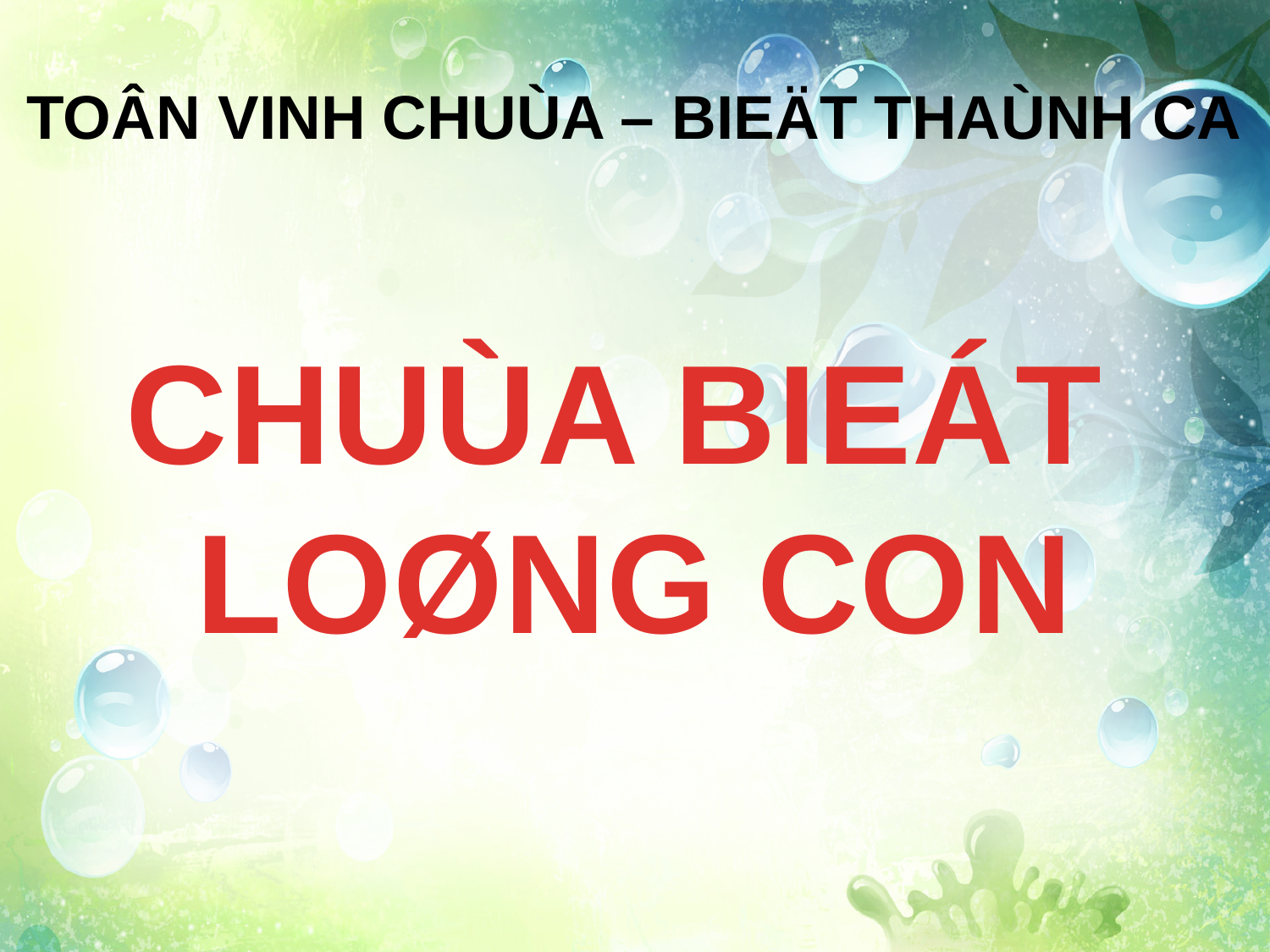

TOÂN VINH CHUÙA – BIEÄT THAÙNH CA
CHUÙA BIEÁT
LOØNG CON